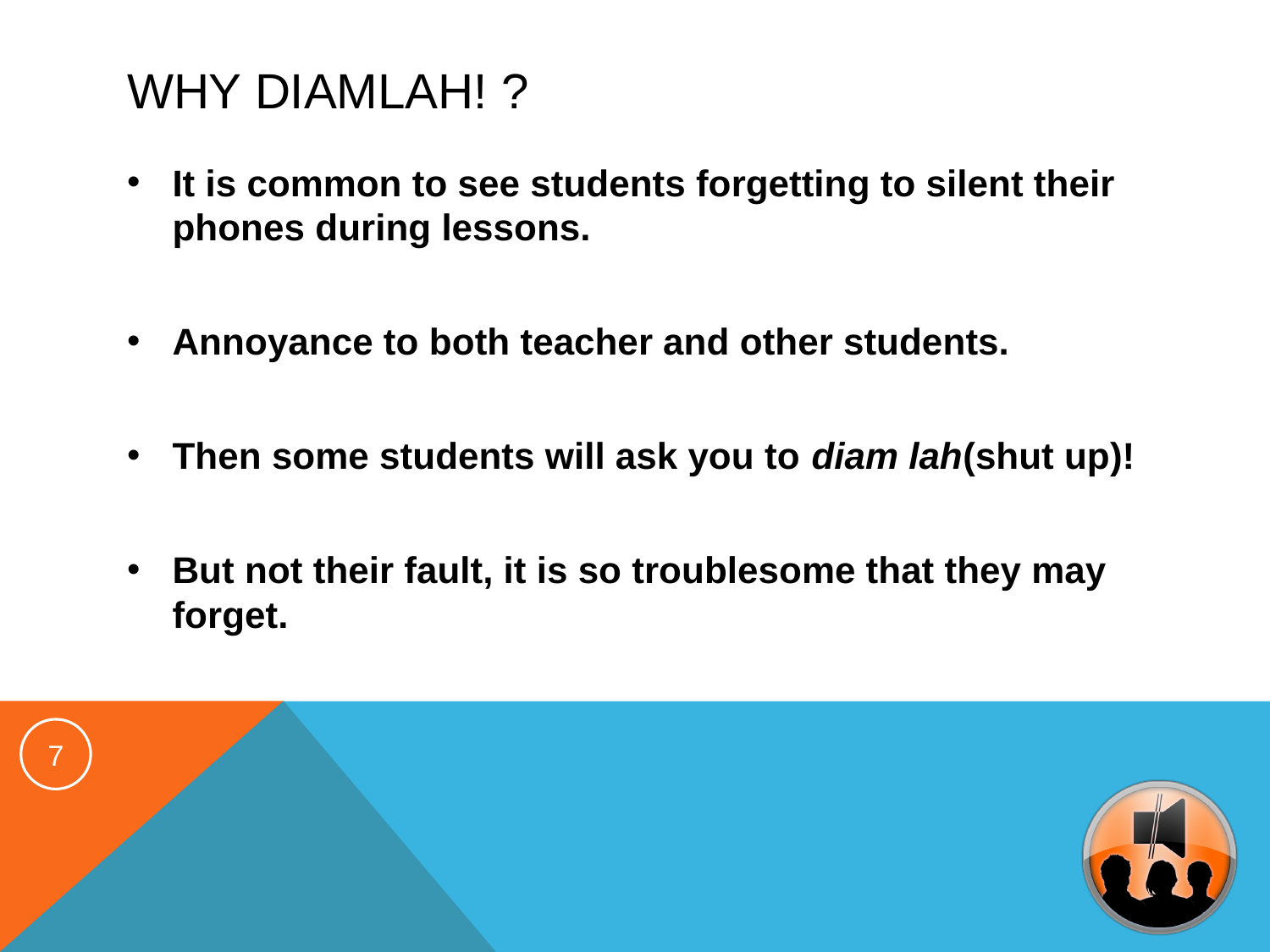

# Why DiamLah! ?
It is common to see students forgetting to silent their phones during lessons.

Annoyance to both teacher and other students.

Then some students will ask you to diam lah(shut up)!

But not their fault, it is so troublesome that they may forget.

7